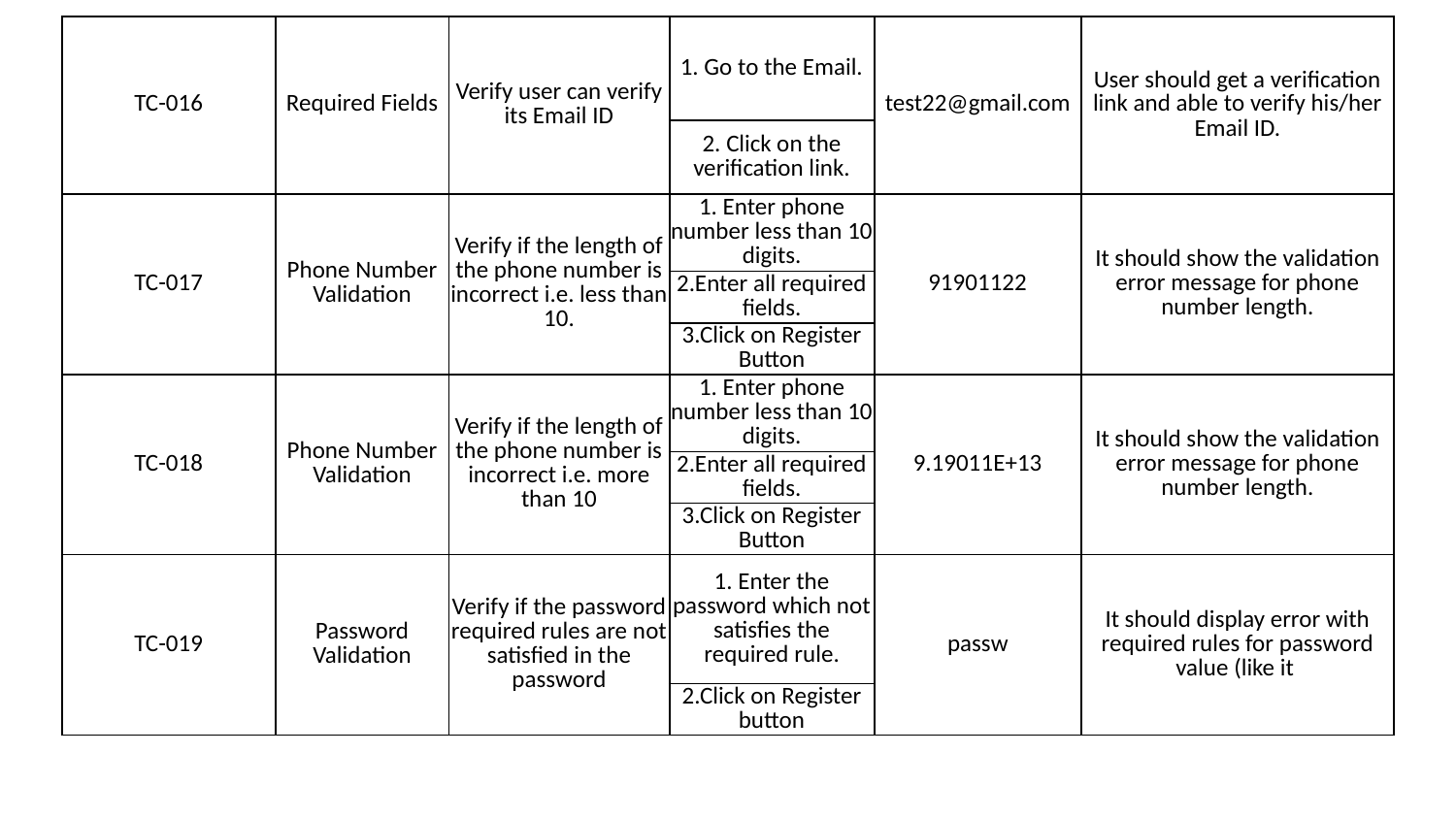

| TC-016 | Required Fields | Verify user can verify its Email ID | 1. Go to the Email. | test22@gmail.com | User should get a verification link and able to verify his/her Email ID. |
| --- | --- | --- | --- | --- | --- |
|  |  |  | 2. Click on the verification link. |  |  |
| TC-017 | Phone Number Validation | Verify if the length of the phone number is incorrect i.e. less than 10. | 1. Enter phone number less than 10 digits. | 91901122 | It should show the validation error message for phone number length. |
|  |  |  | 2.Enter all required fields. |  |  |
|  |  |  | 3.Click on Register Button |  |  |
| TC-018 | Phone Number Validation | Verify if the length of the phone number is incorrect i.e. more than 10 | 1. Enter phone number less than 10 digits. | 9.19011E+13 | It should show the validation error message for phone number length. |
|  |  |  | 2.Enter all required fields. |  |  |
|  |  |  | 3.Click on Register Button |  |  |
| TC-019 | Password Validation | Verify if the password required rules are not satisfied in the password | 1. Enter the password which not satisfies the required rule. | passw | It should display error with required rules for password value (like it |
|  |  |  | 2.Click on Register button |  |  |